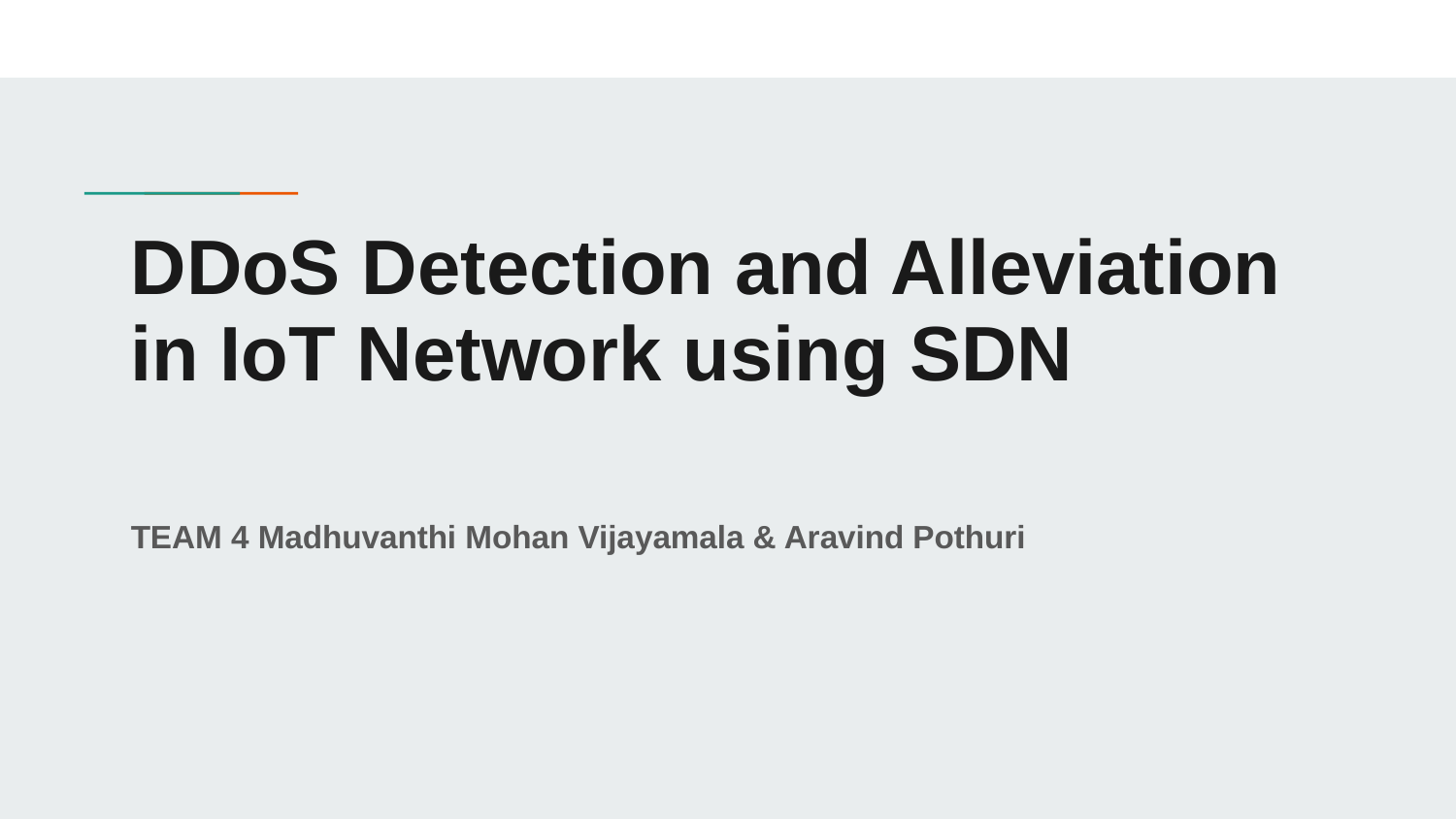

# DDoS Detection and Alleviation in IoT Network using SDN
TEAM 4 Madhuvanthi Mohan Vijayamala & Aravind Pothuri